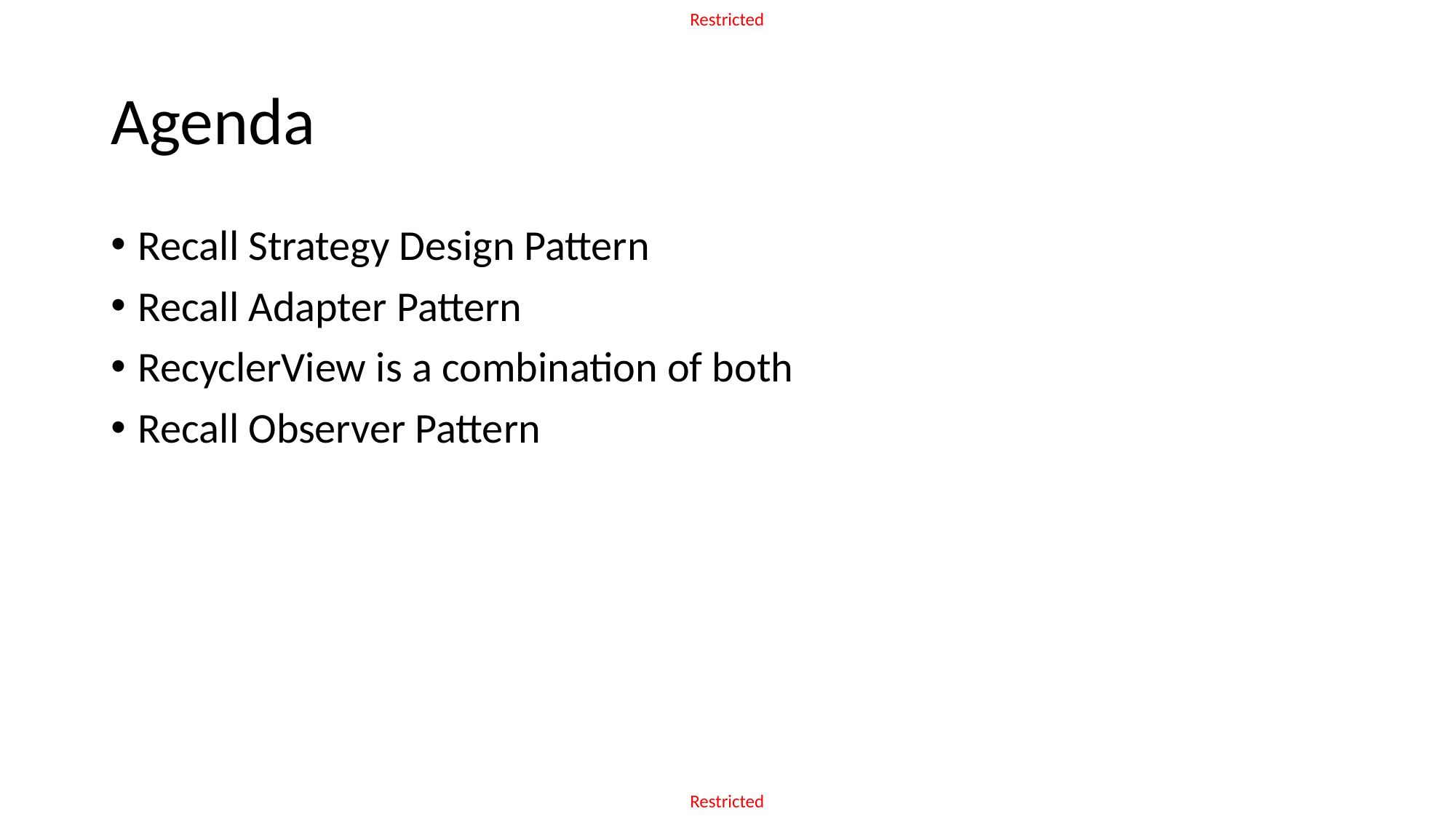

# Agenda
Recall Strategy Design Pattern
Recall Adapter Pattern
RecyclerView is a combination of both
Recall Observer Pattern